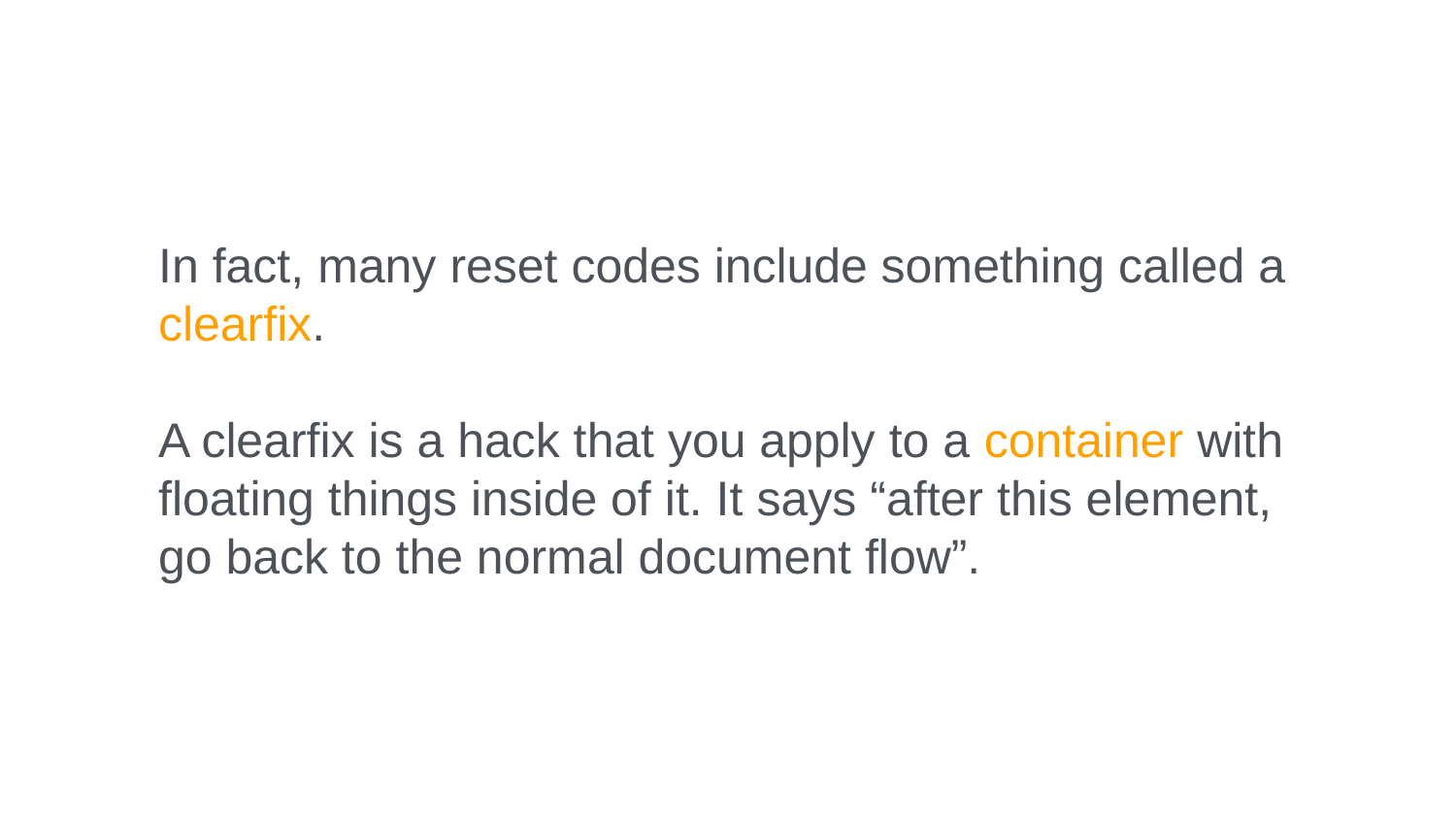

In fact, many reset codes include something called a clearfix.

A clearfix is a hack that you apply to a container with floating things inside of it. It says “after this element, go back to the normal document flow”.